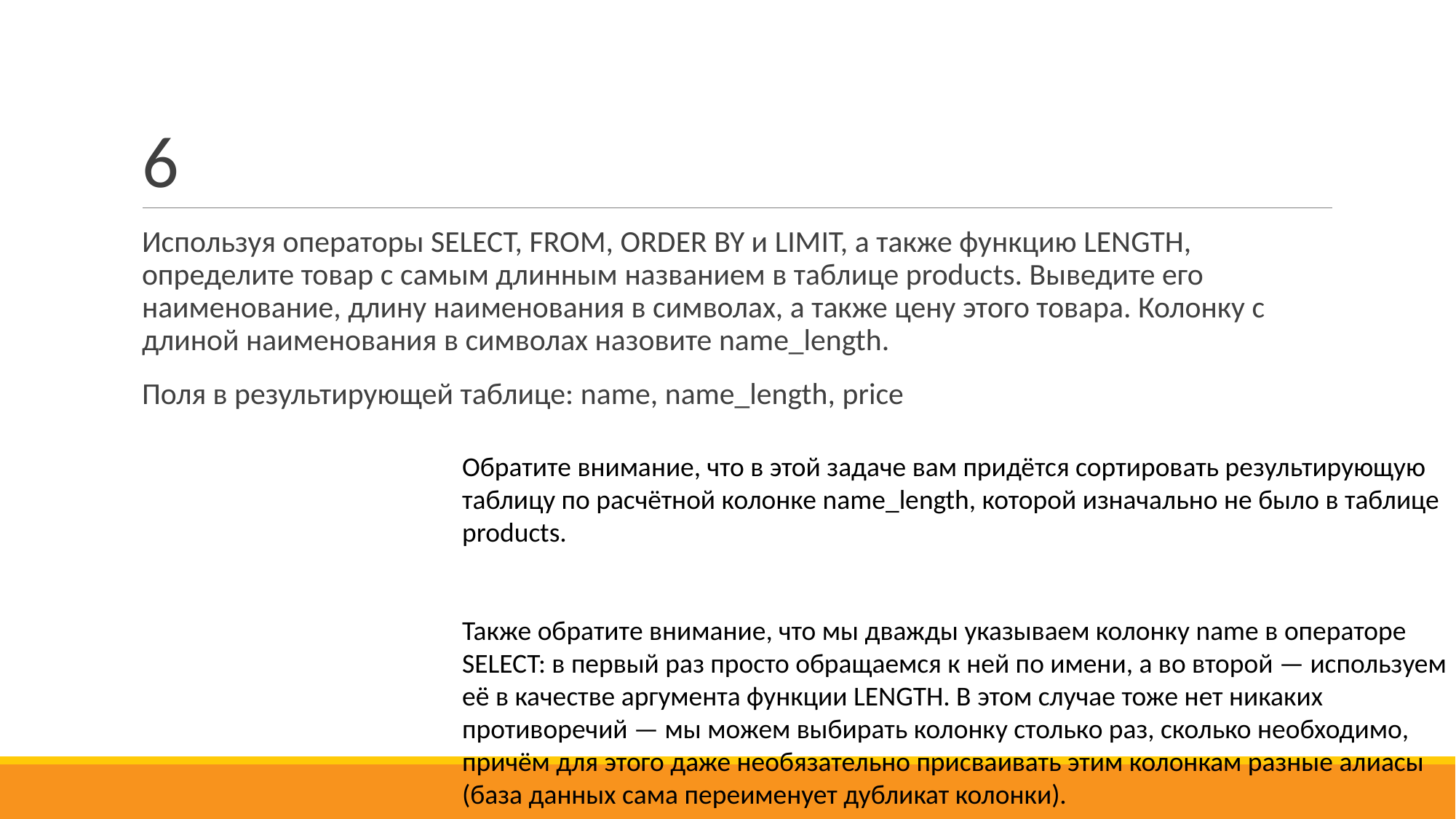

# 6
Используя операторы SELECT, FROM, ORDER BY и LIMIT, а также функцию LENGTH, определите товар с самым длинным названием в таблице products. Выведите его наименование, длину наименования в символах, а также цену этого товара. Колонку с длиной наименования в символах назовите name_length.
Поля в результирующей таблице: name, name_length, price
Обратите внимание, что в этой задаче вам придётся сортировать результирующую таблицу по расчётной колонке name_length, которой изначально не было в таблице products.

Также обратите внимание, что мы дважды указываем колонку name в операторе SELECT: в первый раз просто обращаемся к ней по имени, а во второй — используем её в качестве аргумента функции LENGTH. В этом случае тоже нет никаких противоречий — мы можем выбирать колонку столько раз, сколько необходимо, причём для этого даже необязательно присваивать этим колонкам разные алиасы (база данных сама переименует дубликат колонки).